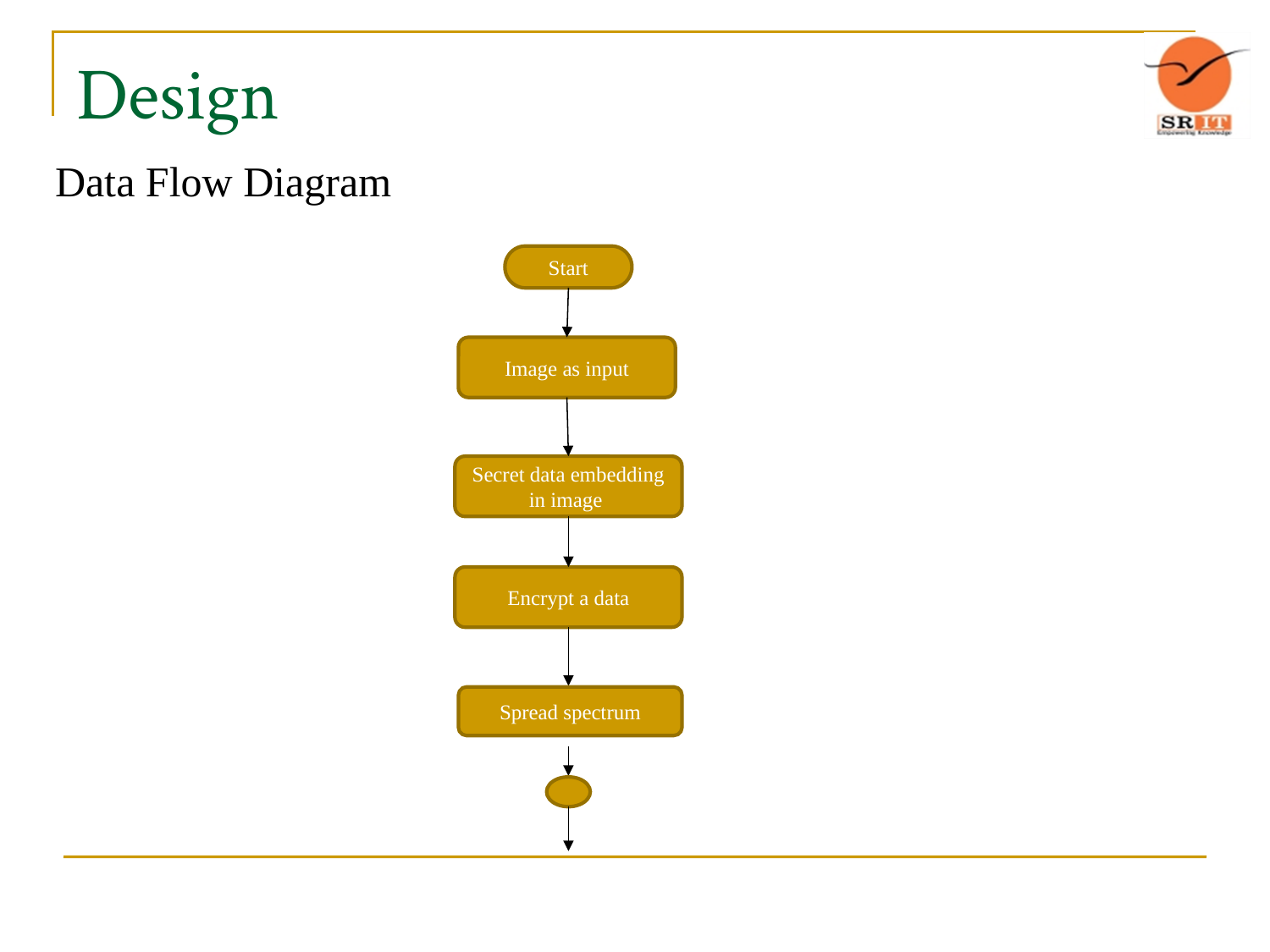

# Design
Data Flow Diagram

Start
Image as input
Secret data embedding in image
Encrypt a data
Spread spectrum